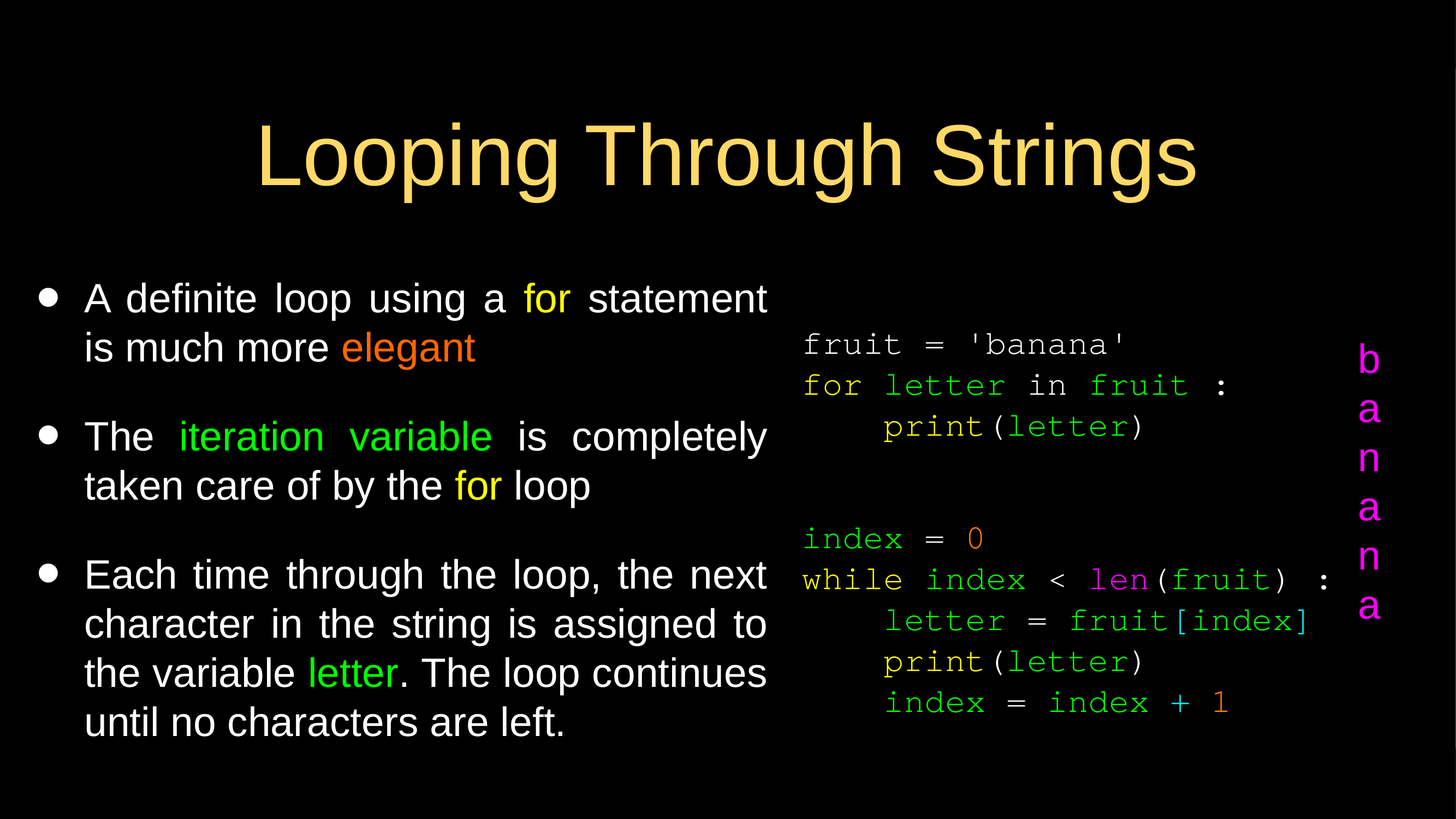

# Looping Through Strings
A definite loop using a for statement is much more elegant
The iteration variable is completely taken care of by the for loop
Each time through the loop, the next character in the string is assigned to the variable letter. The loop continues until no characters are left.
fruit = 'banana'
for letter in fruit :
    print(letter)
b
a
n
a
n
a
index = 0
while index < len(fruit) :
    letter = fruit[index]
    print(letter)
    index = index + 1